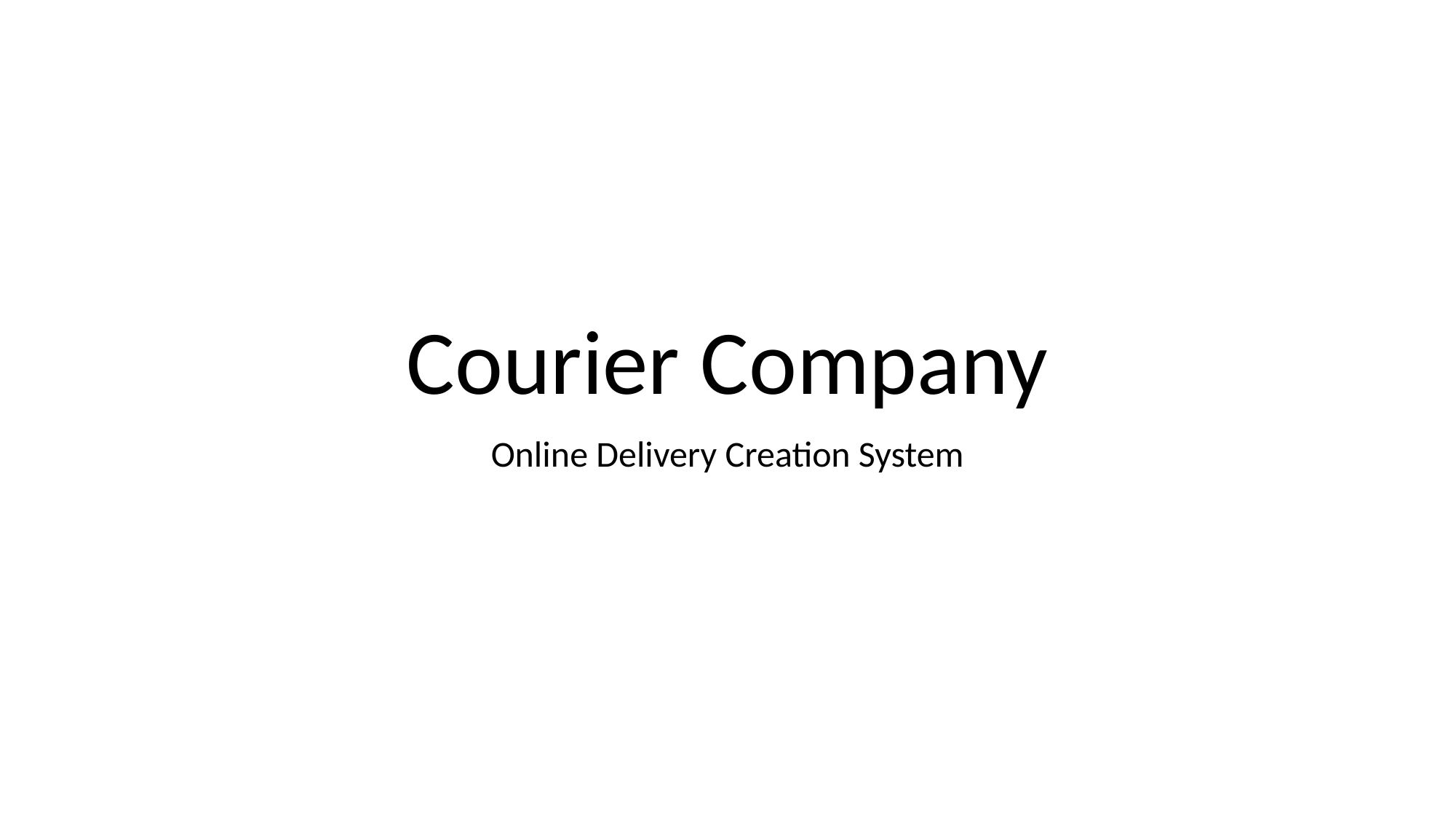

# Courier Company
Online Delivery Creation System